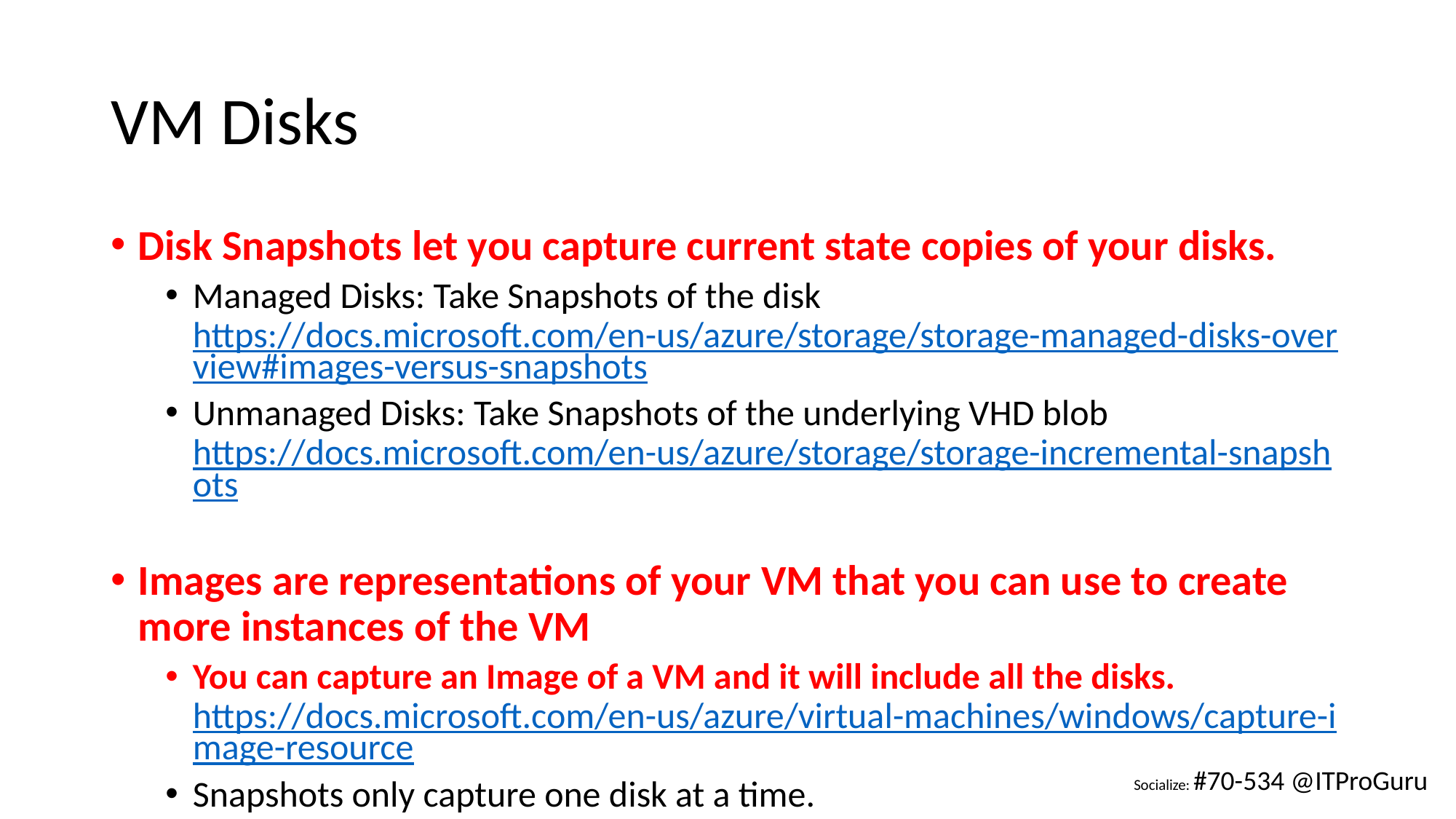

# VM Disks
Disk Snapshots let you capture current state copies of your disks.
Managed Disks: Take Snapshots of the disk https://docs.microsoft.com/en-us/azure/storage/storage-managed-disks-overview#images-versus-snapshots
Unmanaged Disks: Take Snapshots of the underlying VHD blob https://docs.microsoft.com/en-us/azure/storage/storage-incremental-snapshots
Images are representations of your VM that you can use to create more instances of the VM
You can capture an Image of a VM and it will include all the disks. https://docs.microsoft.com/en-us/azure/virtual-machines/windows/capture-image-resource
Snapshots only capture one disk at a time.